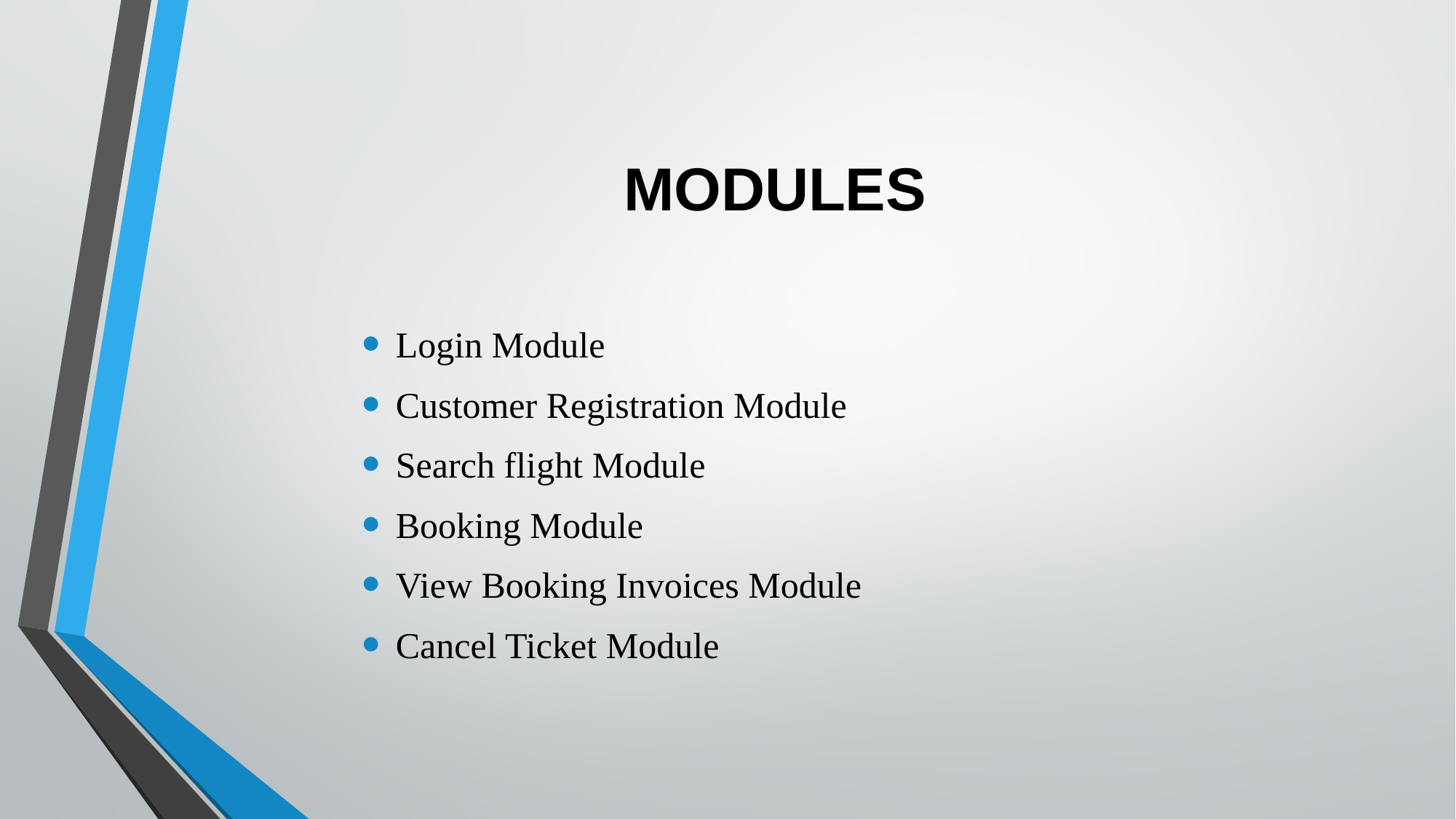

# MODULES
Login Module
Customer Registration Module
Search flight Module
Booking Module
View Booking Invoices Module
Cancel Ticket Module